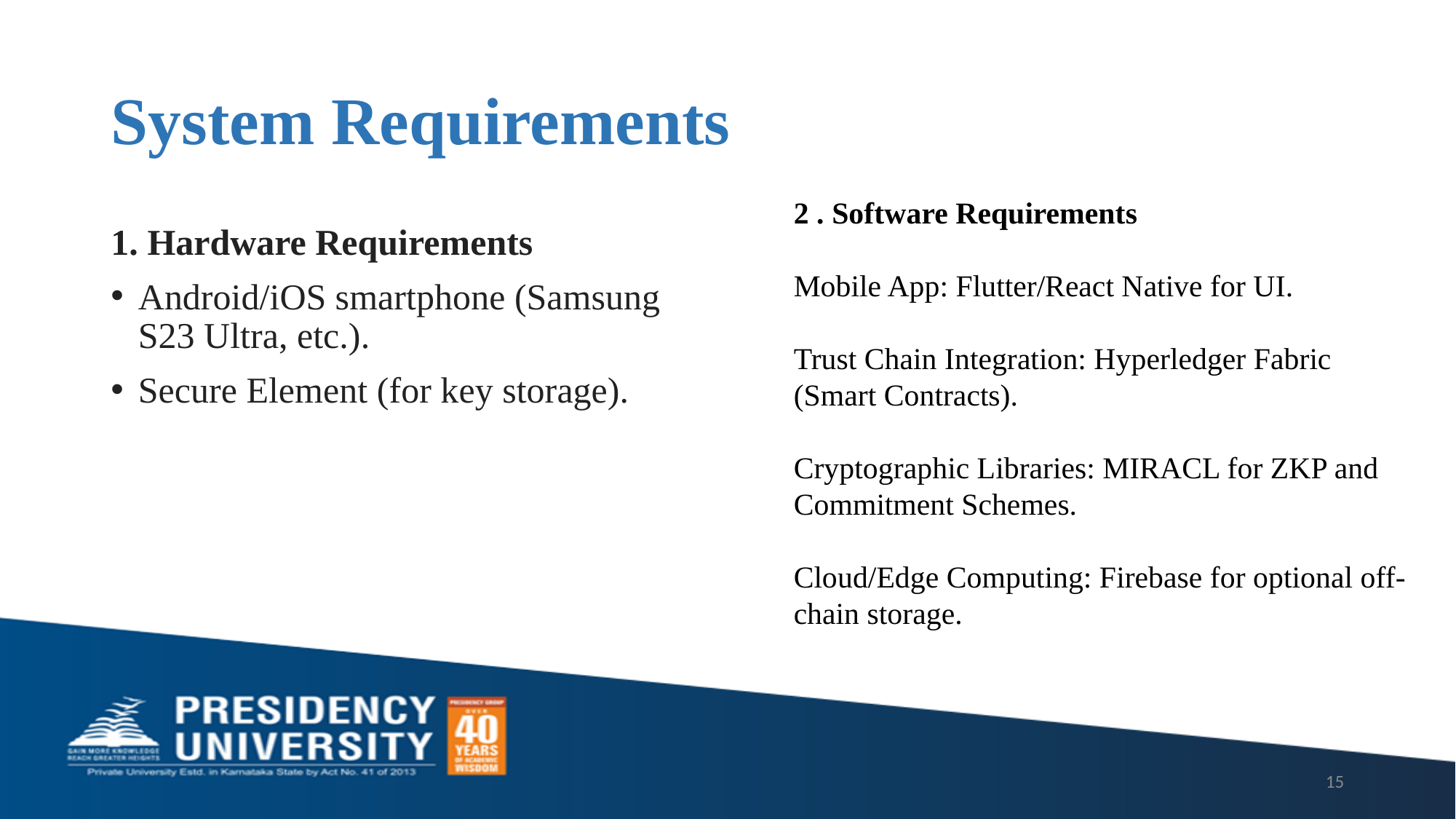

# System Requirements

2 . Software Requirements

Mobile App: Flutter/React Native for UI.
Trust Chain Integration: Hyperledger Fabric (Smart Contracts).

Cryptographic Libraries: MIRACL for ZKP and Commitment Schemes.

Cloud/Edge Computing: Firebase for optional off-chain storage.

1. Hardware Requirements
Android/iOS smartphone (Samsung S23 Ultra, etc.).
Secure Element (for key storage).

15